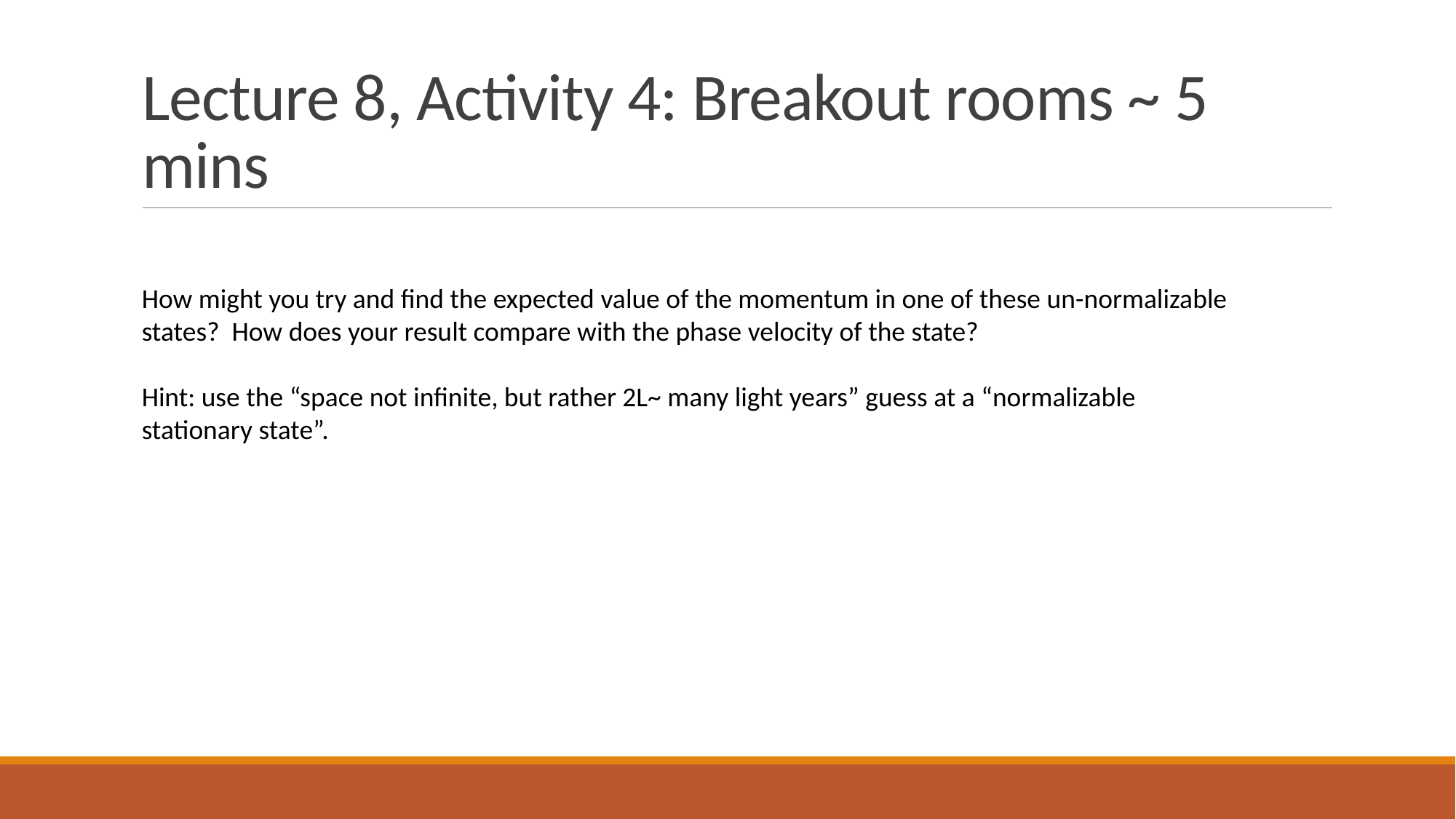

# Lecture 8, Activity 4: Breakout rooms ~ 5 mins
How might you try and find the expected value of the momentum in one of these un-normalizable states?  How does your result compare with the phase velocity of the state?

Hint: use the “space not infinite, but rather 2L~ many light years” guess at a “normalizable stationary state”.